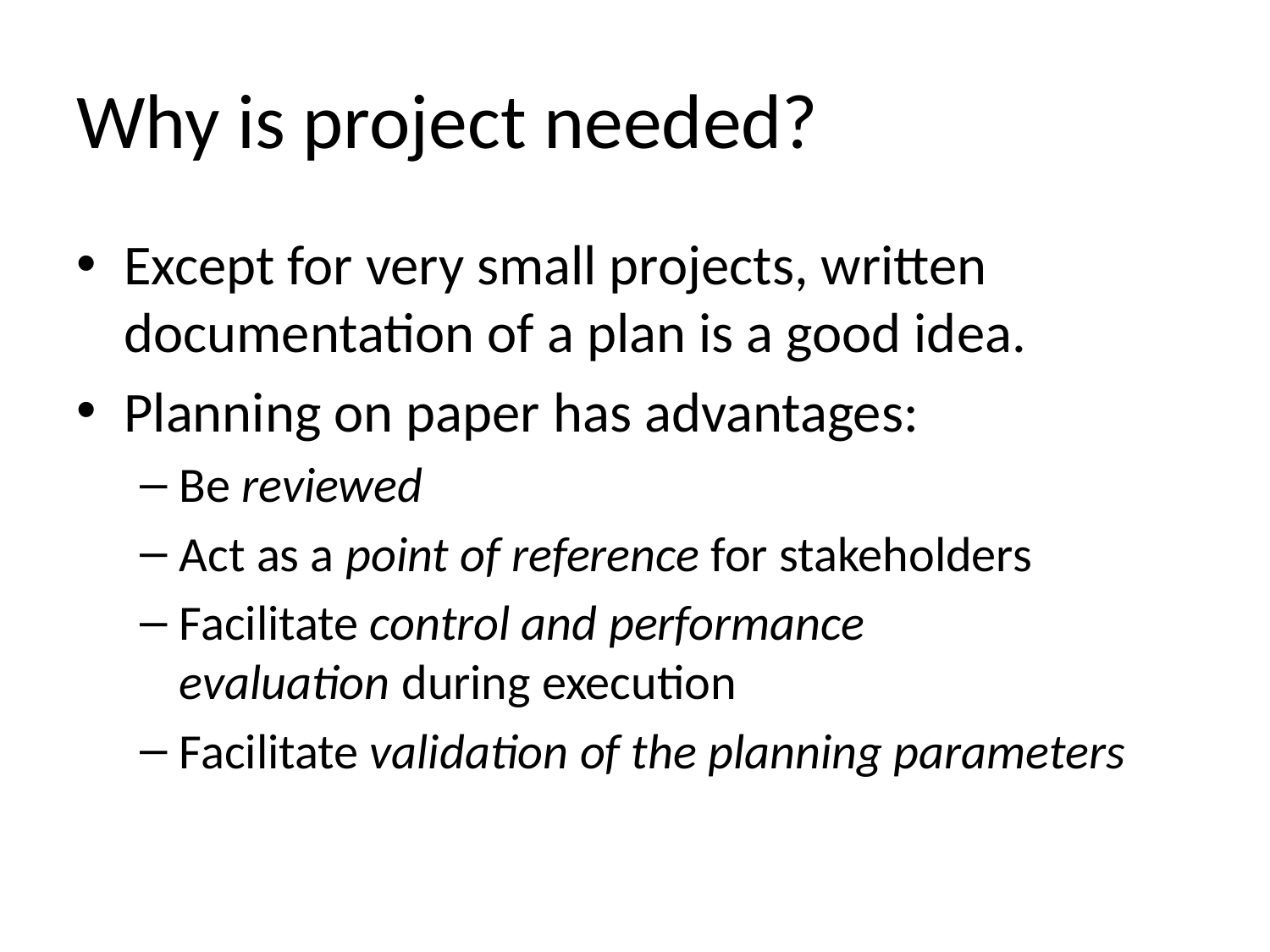

# Why is project needed?
Except for very small projects, written documentation of a plan is a good idea.
Planning on paper has advantages:
Be reviewed
Act as a point of reference for stakeholders
Facilitate control and performance evaluation during execution
Facilitate validation of the planning parameters